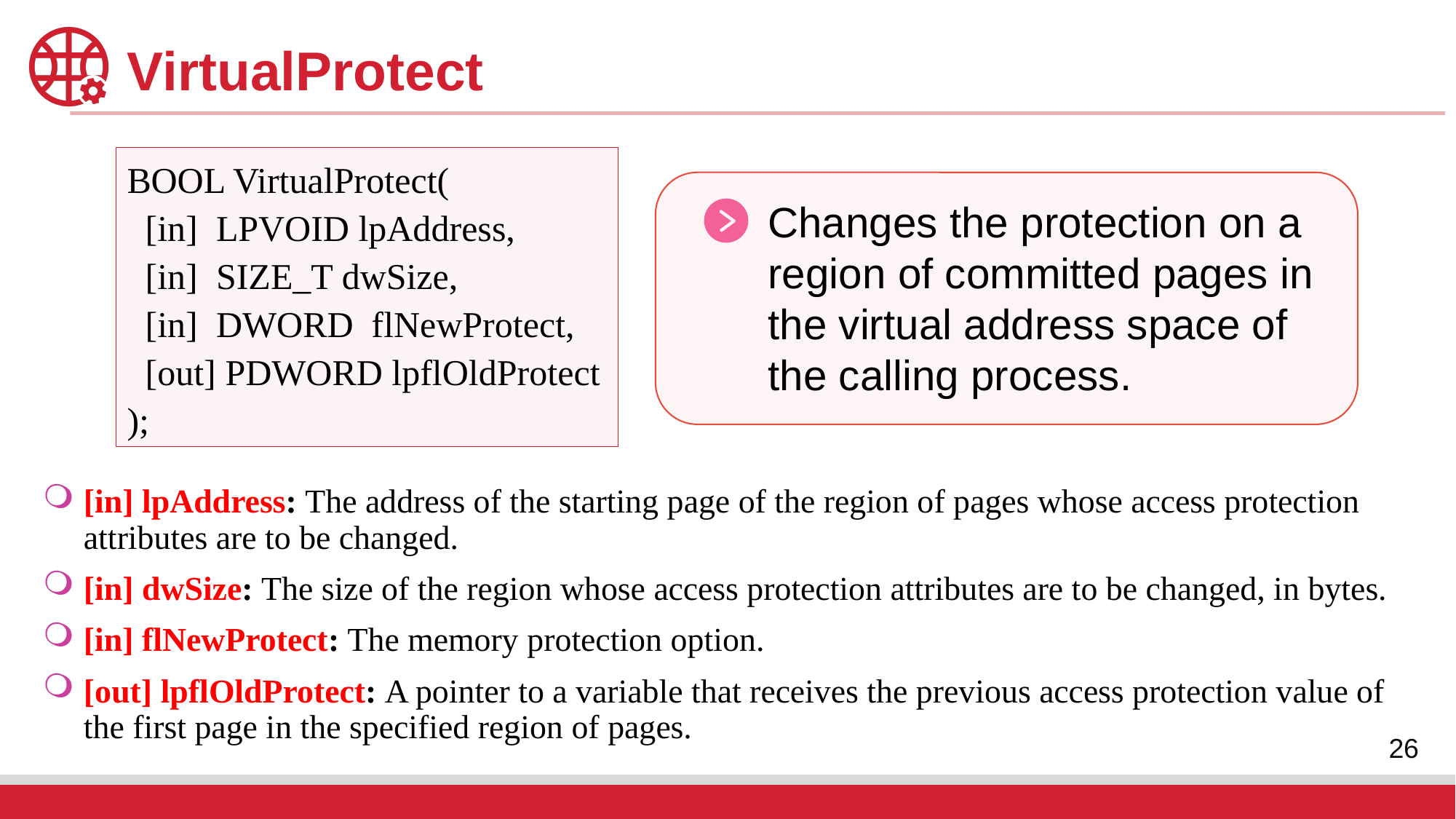

VirtualProtect
BOOL VirtualProtect(
  [in]  LPVOID lpAddress,
  [in]  SIZE_T dwSize,
  [in]  DWORD  flNewProtect,
  [out] PDWORD lpflOldProtect
);

Changes the protection on a region of committed pages in the virtual address space of the calling process.
[in] lpAddress: The address of the starting page of the region of pages whose access protection attributes are to be changed.
[in] dwSize: The size of the region whose access protection attributes are to be changed, in bytes.
[in] flNewProtect: The memory protection option.
[out] lpflOldProtect: A pointer to a variable that receives the previous access protection value of the first page in the specified region of pages.